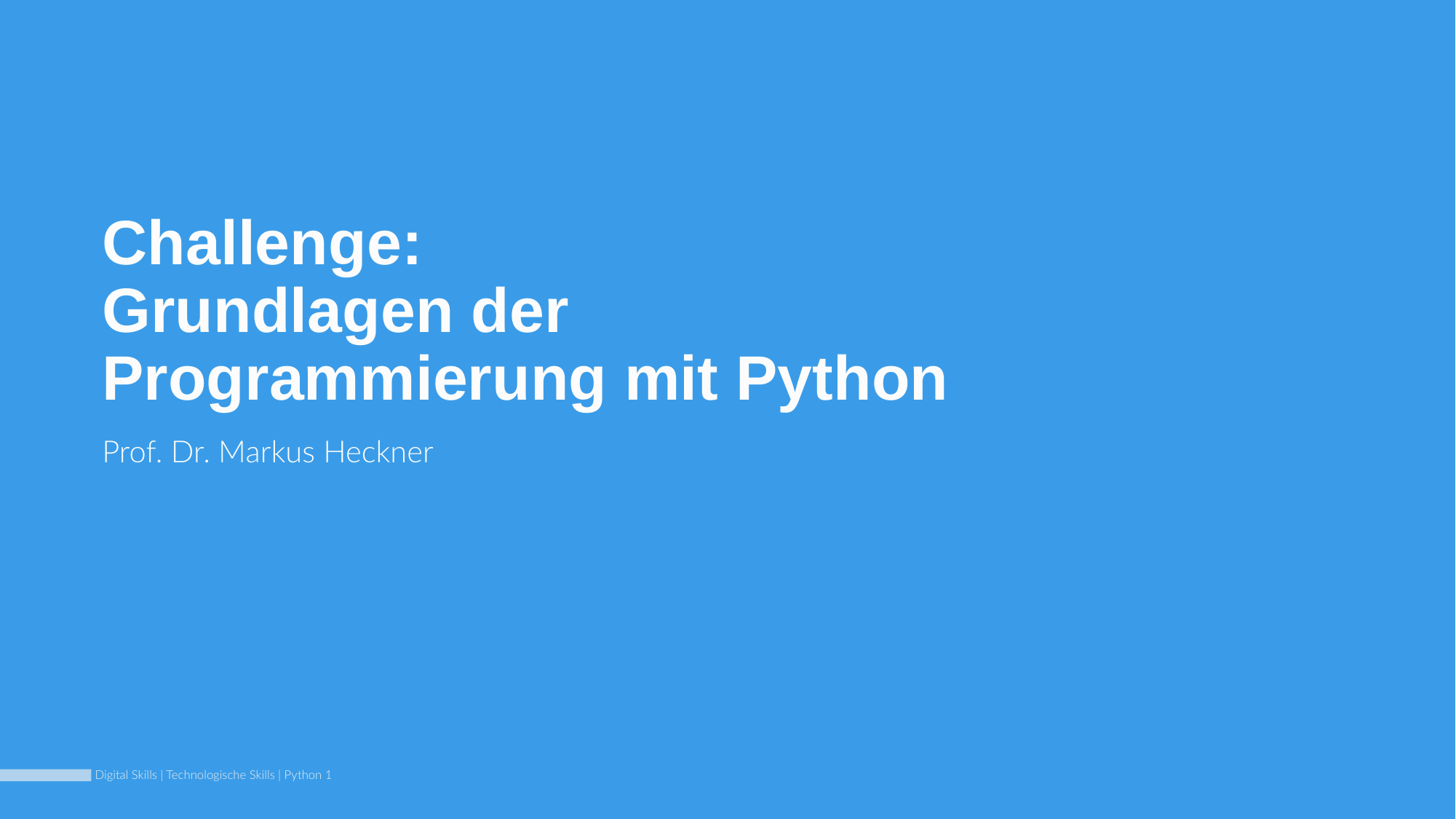

# Challenge: Grundlagen der Programmierung mit Python
Prof. Dr. Markus Heckner